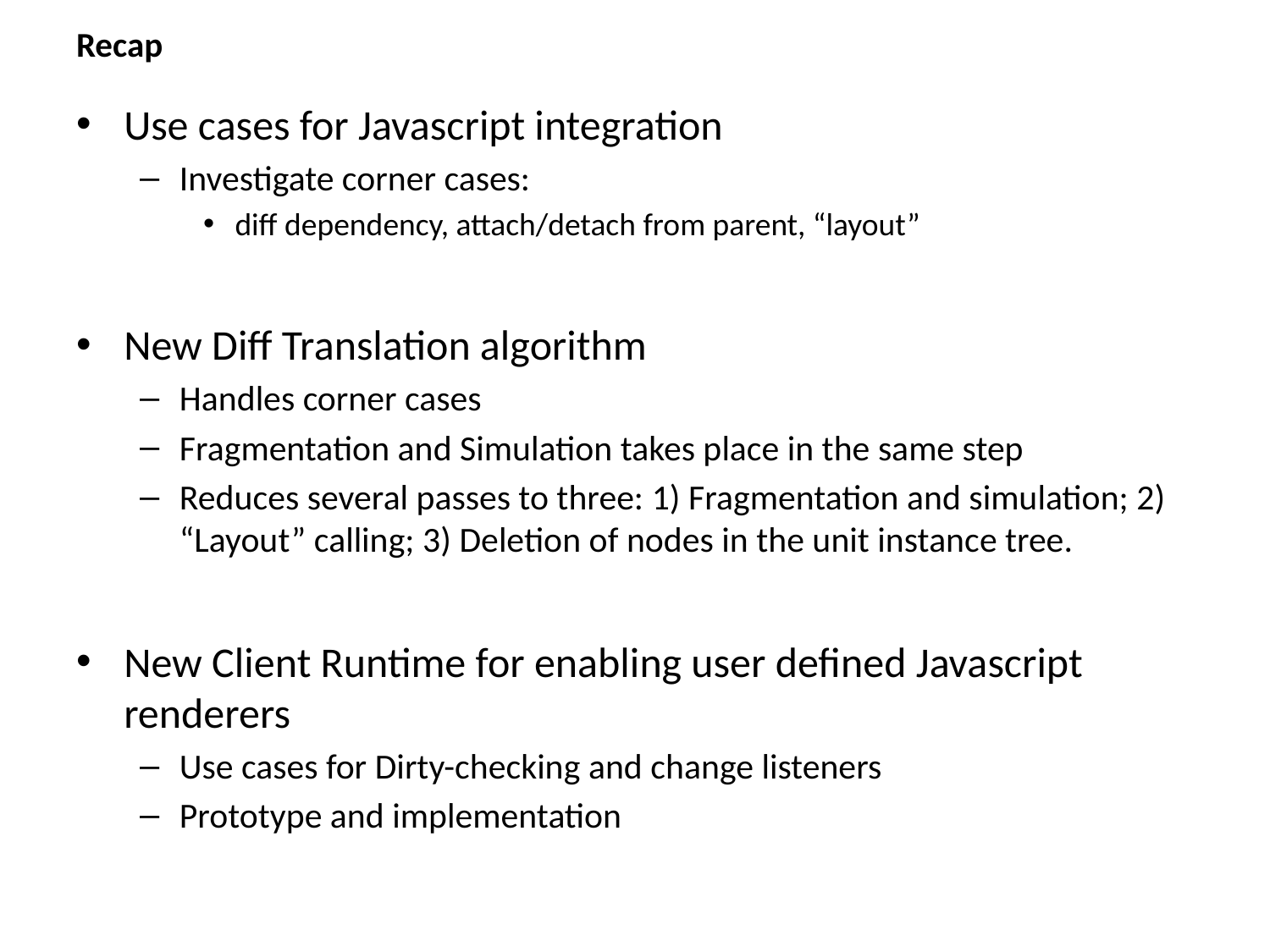

# Recap
Use cases for Javascript integration
Investigate corner cases:
diff dependency, attach/detach from parent, “layout”

New Diff Translation algorithm
Handles corner cases
Fragmentation and Simulation takes place in the same step
Reduces several passes to three: 1) Fragmentation and simulation; 2) “Layout” calling; 3) Deletion of nodes in the unit instance tree.

New Client Runtime for enabling user defined Javascript renderers
Use cases for Dirty-checking and change listeners
Prototype and implementation